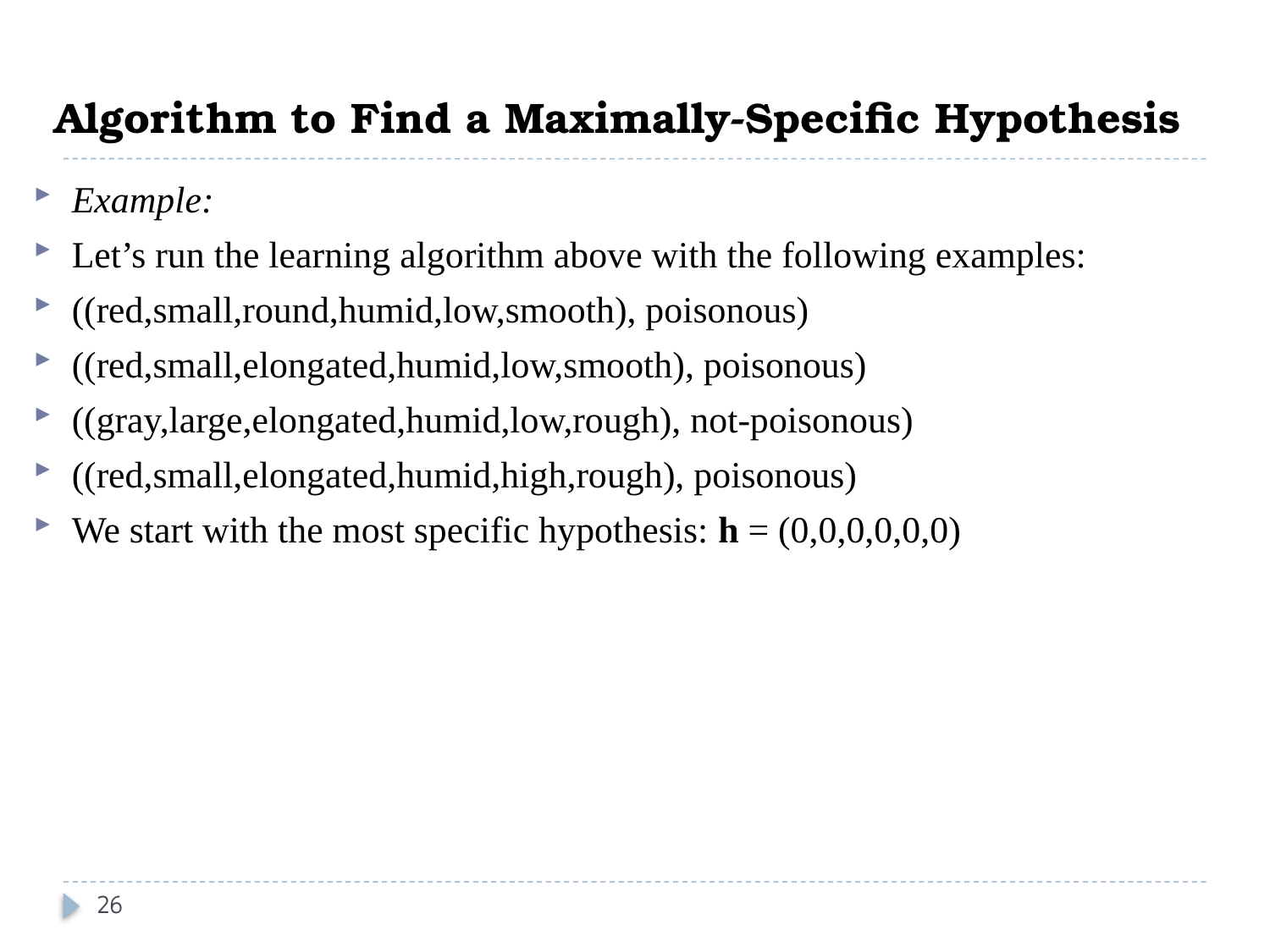

# Algorithm to Find a Maximally-Specific Hypothesis
Example:
Let’s run the learning algorithm above with the following examples:
((red,small,round,humid,low,smooth), poisonous)
((red,small,elongated,humid,low,smooth), poisonous)
((gray,large,elongated,humid,low,rough), not-poisonous)
((red,small,elongated,humid,high,rough), poisonous)
We start with the most specific hypothesis: h = (0,0,0,0,0,0)
26